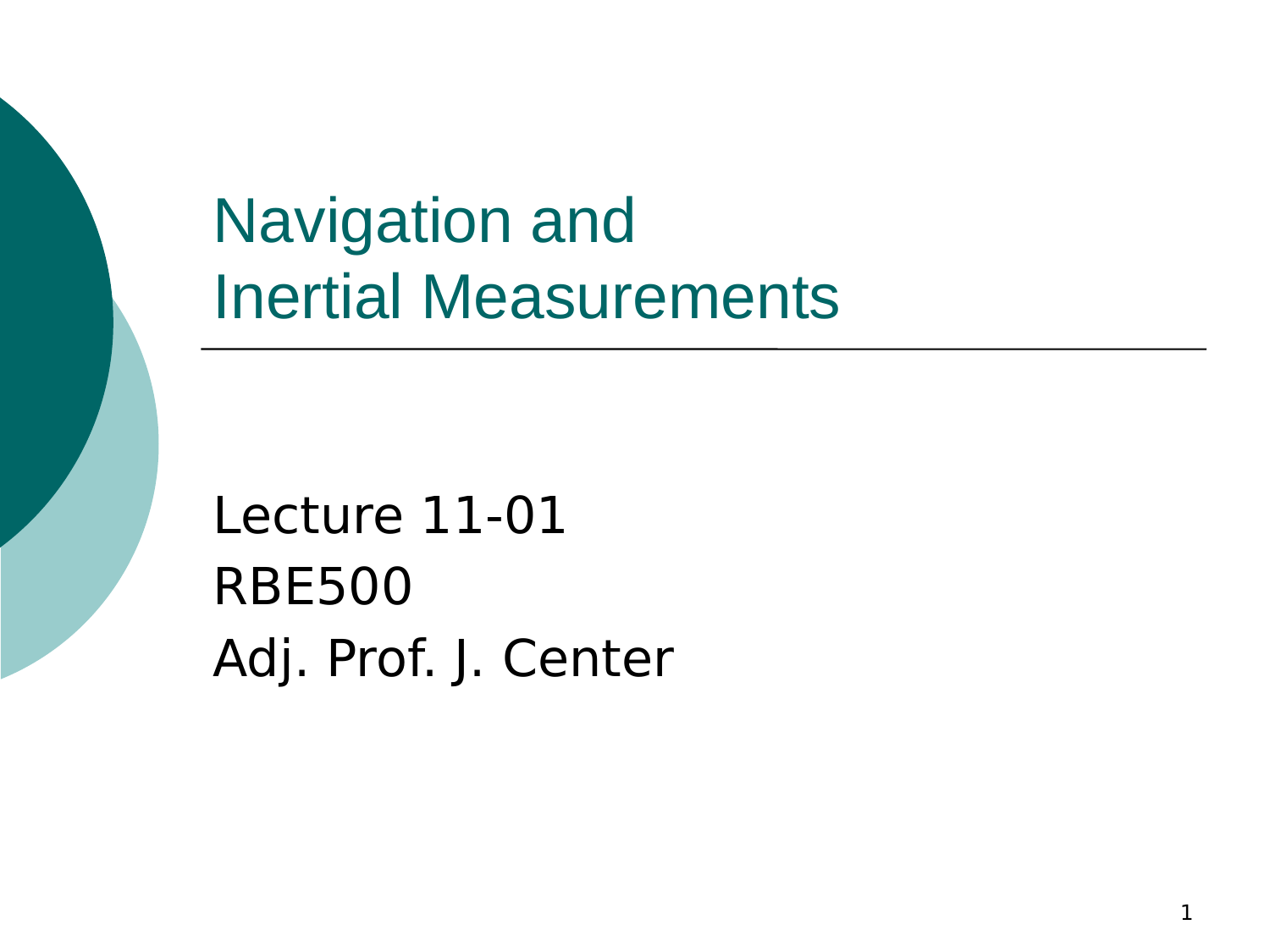

# Navigation and Inertial Measurements
Lecture 11-01
RBE500
Adj. Prof. J. Center
1